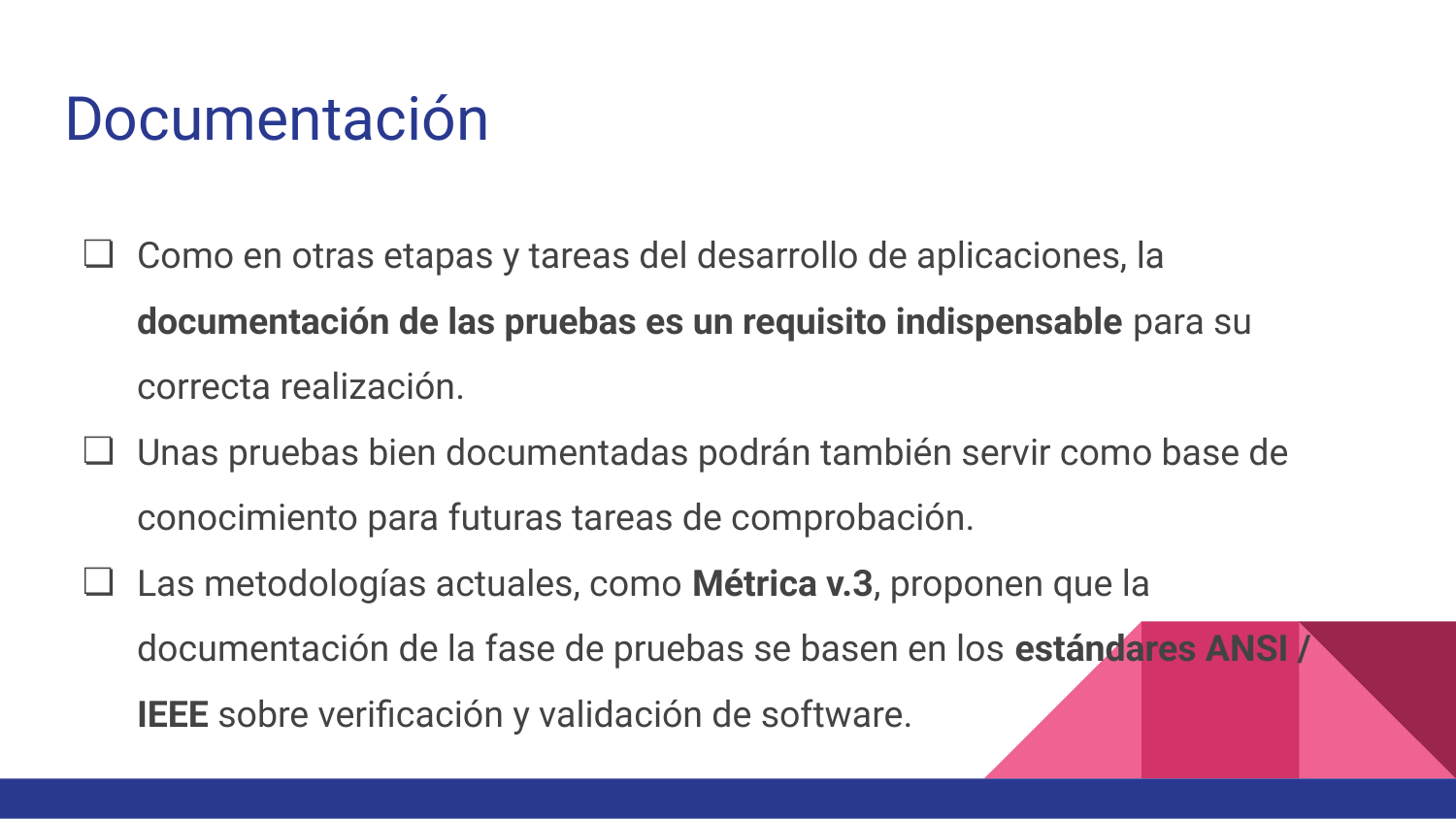

# Documentación
Como en otras etapas y tareas del desarrollo de aplicaciones, la documentación de las pruebas es un requisito indispensable para su correcta realización.
Unas pruebas bien documentadas podrán también servir como base de conocimiento para futuras tareas de comprobación.
Las metodologías actuales, como Métrica v.3, proponen que la documentación de la fase de pruebas se basen en los estándares ANSI / IEEE sobre verificación y validación de software.